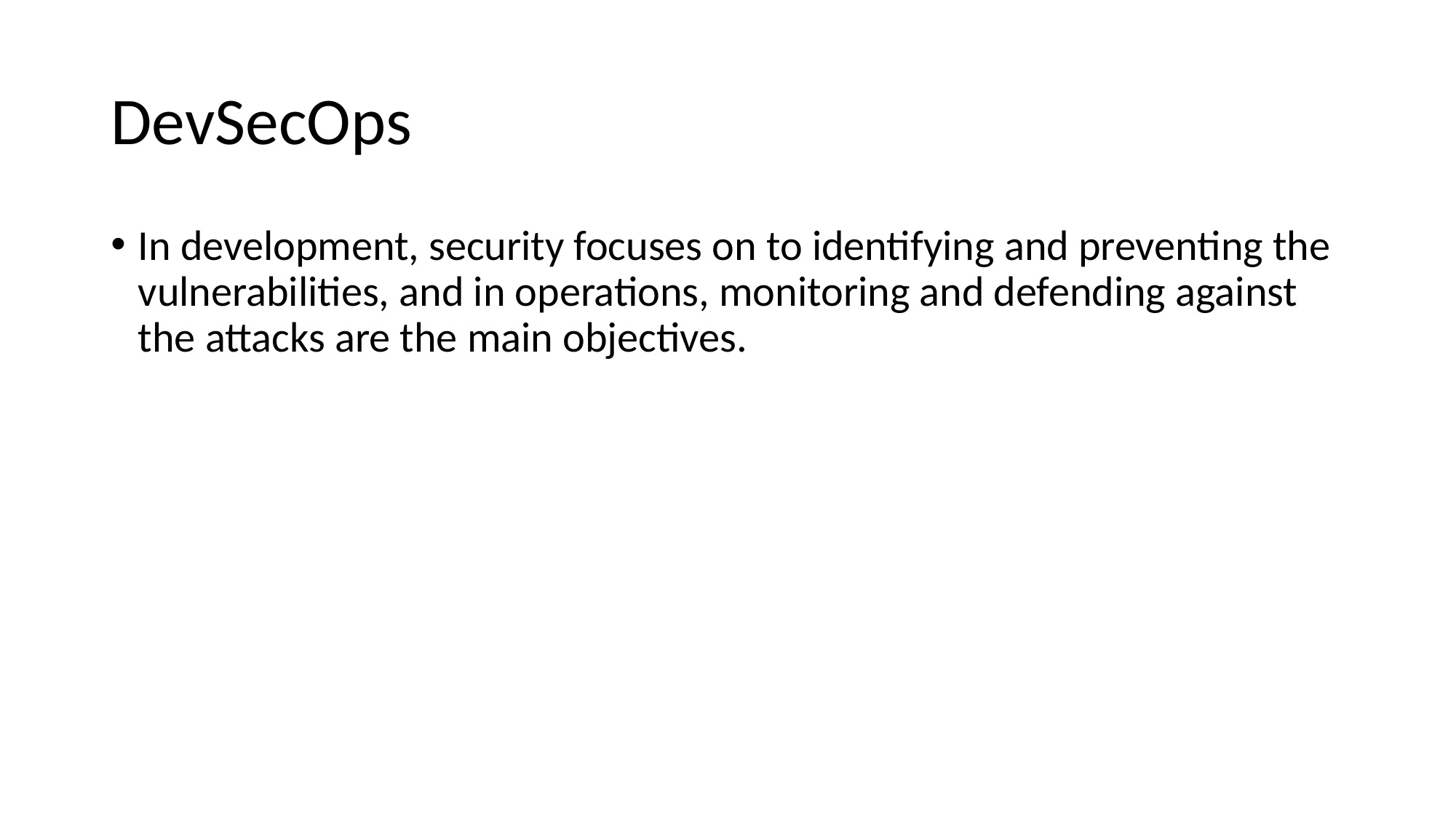

# DevSecOps
In development, security focuses on to identifying and preventing the vulnerabilities, and in operations, monitoring and defending against the attacks are the main objectives.